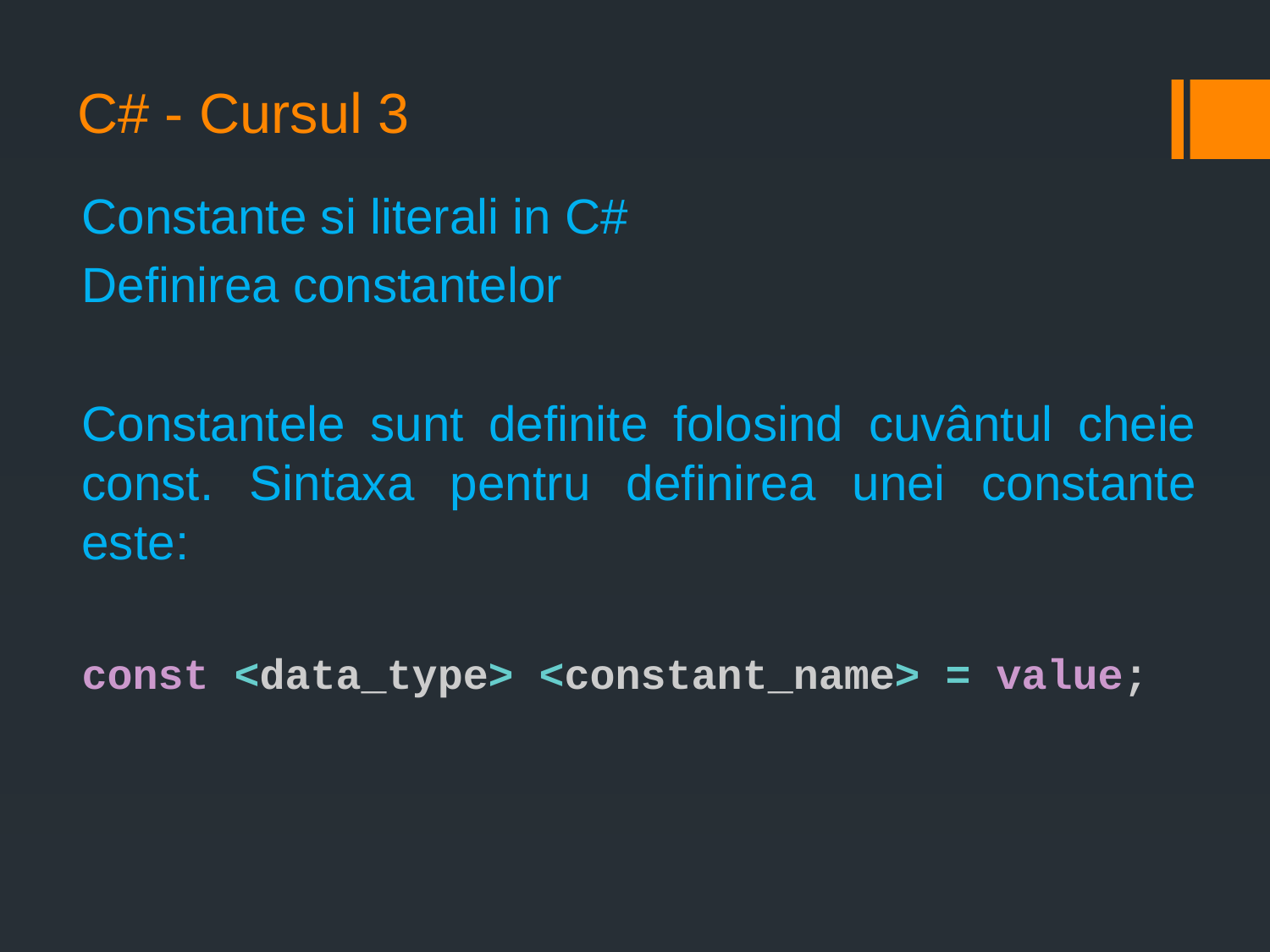

# C# - Cursul 3
Constante si literali in C#
Definirea constantelor

Constantele sunt definite folosind cuvântul cheie const. Sintaxa pentru definirea unei constante este:

const <data_type> <constant_name> = value;